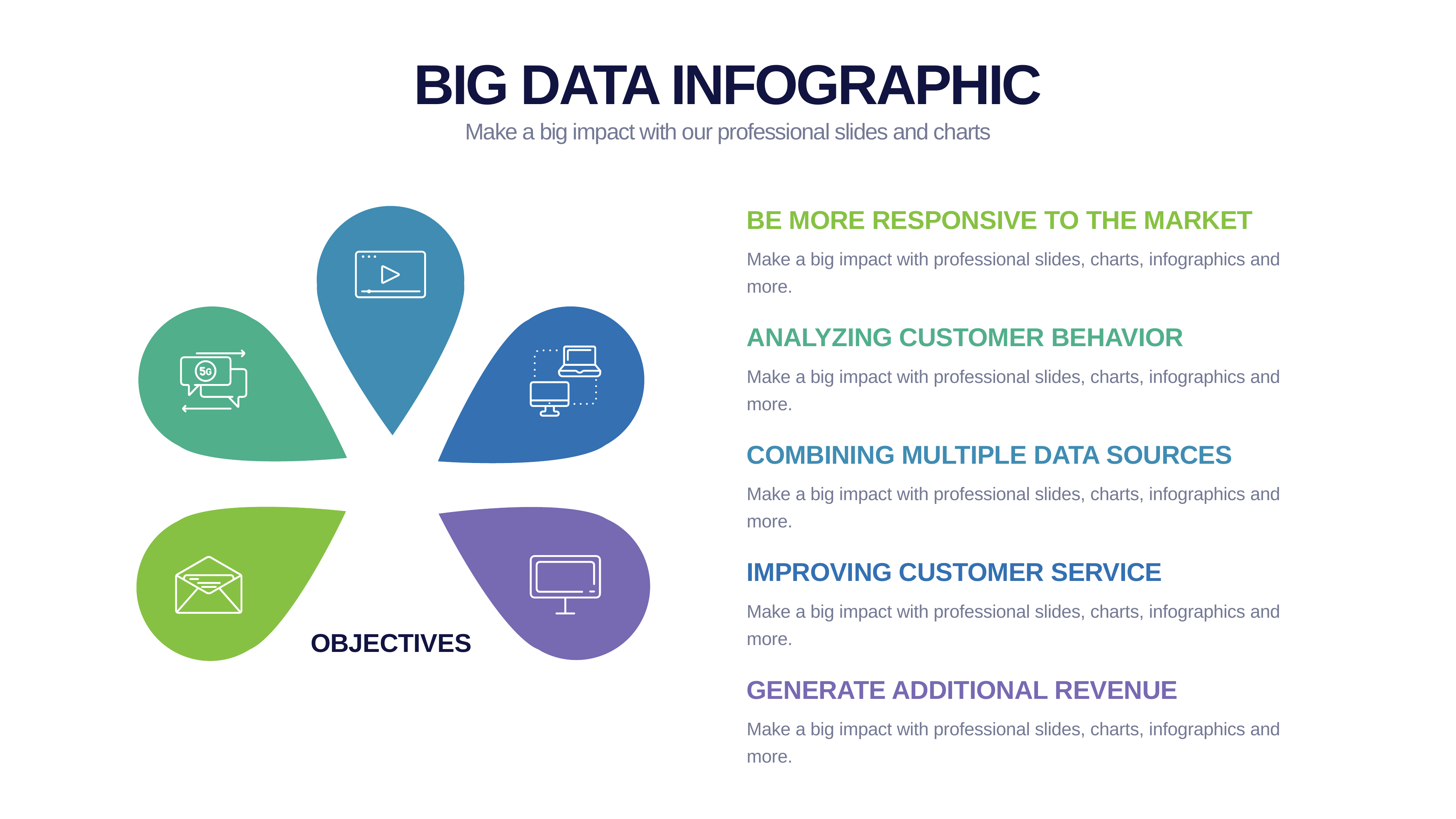

BIG DATA INFOGRAPHIC
Make a big impact with our professional slides and charts
BE MORE RESPONSIVE TO THE MARKET

Make a big impact with professional slides, charts, infographics and more.

ANALYZING CUSTOMER BEHAVIOR

Make a big impact with professional slides, charts, infographics and more.
COMBINING MULTIPLE DATA SOURCES
Make a big impact with professional slides, charts, infographics and more.

IMPROVING CUSTOMER SERVICE

Make a big impact with professional slides, charts, infographics and more.
OBJECTIVES
GENERATE ADDITIONAL REVENUE
Make a big impact with professional slides, charts, infographics and more.